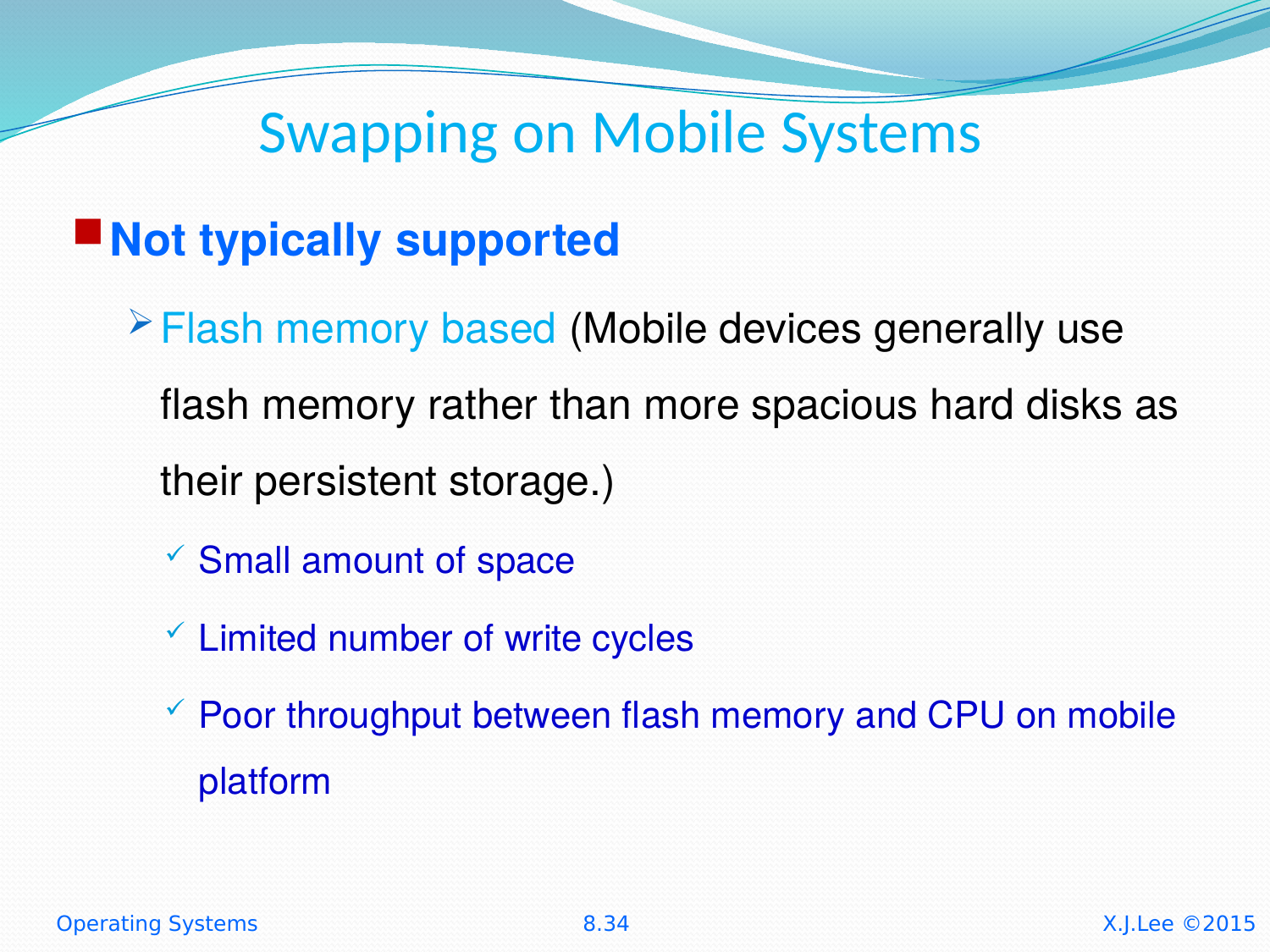

# Swapping on Mobile Systems
Not typically supported
Flash memory based (Mobile devices generally use flash memory rather than more spacious hard disks as their persistent storage.)
Small amount of space
Limited number of write cycles
Poor throughput between flash memory and CPU on mobile platform
Operating Systems
8.34
X.J.Lee ©2015